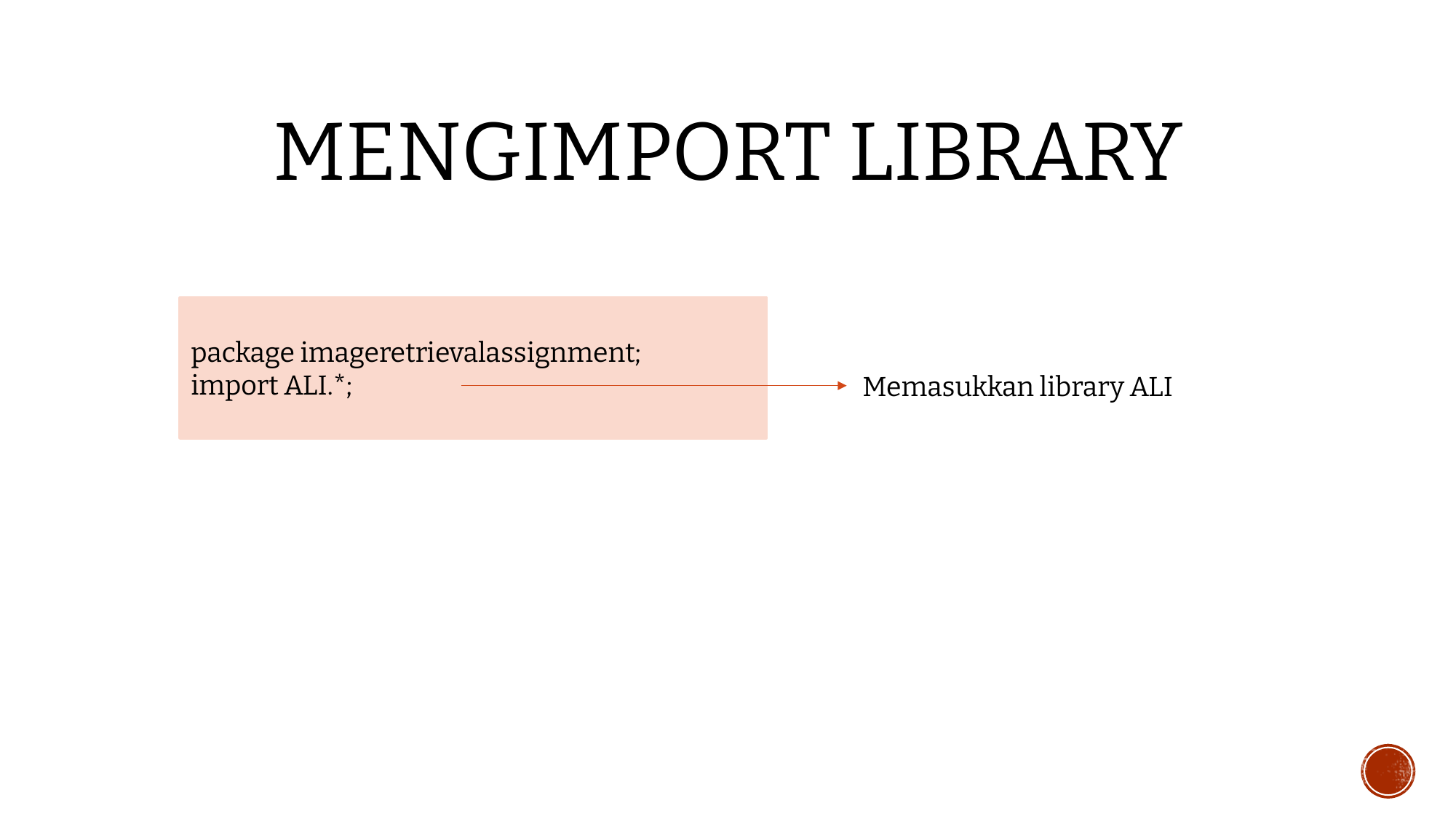

# Mengimport library
package imageretrievalassignment;
import ALI.*;
Memasukkan library ALI